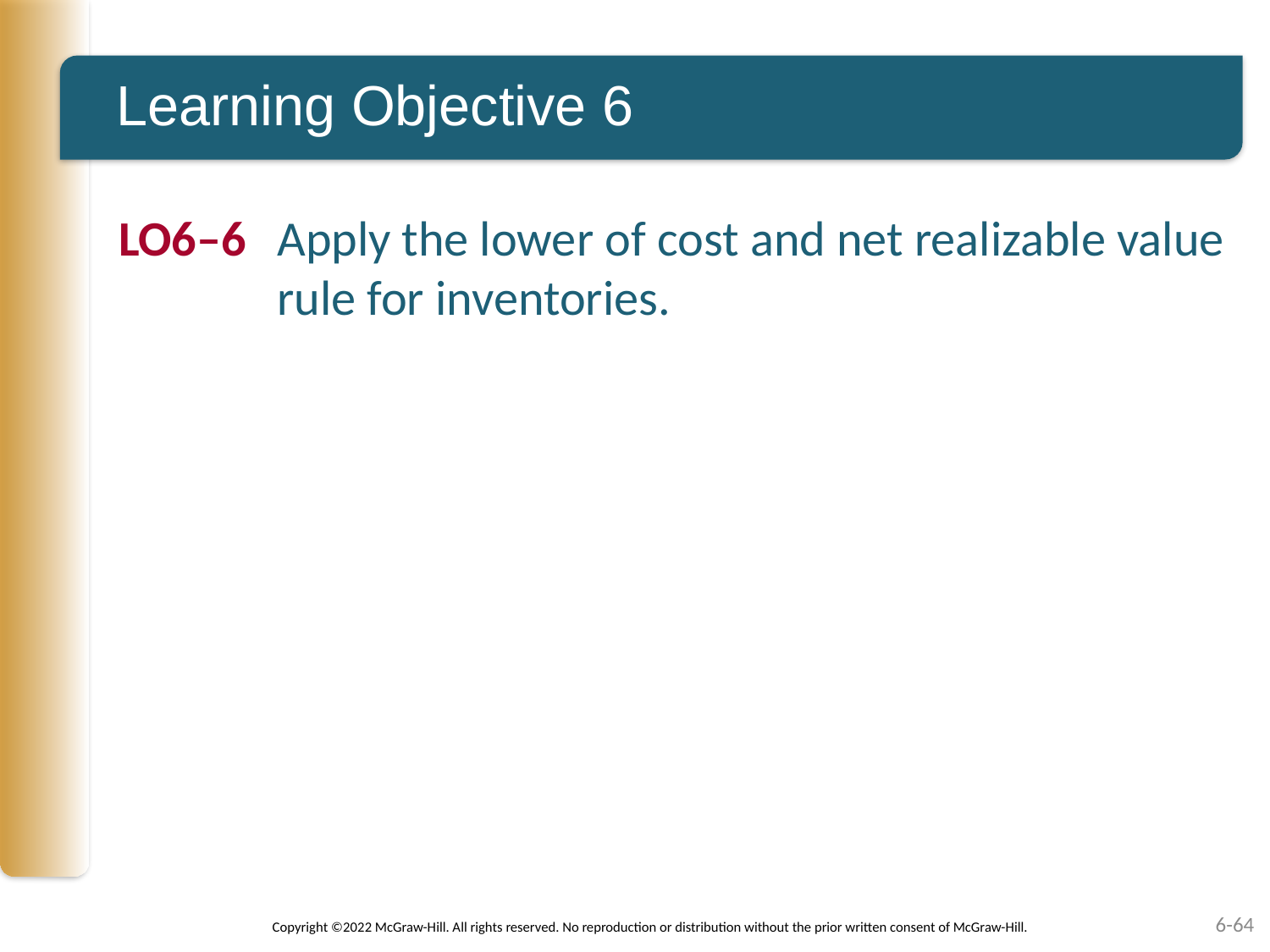

# Learning Objective 6
LO6–6	Apply the lower of cost and net realizable value rule for inventories.
Copyright ©2022 McGraw-Hill. All rights reserved. No reproduction or distribution without the prior written consent of McGraw-Hill.